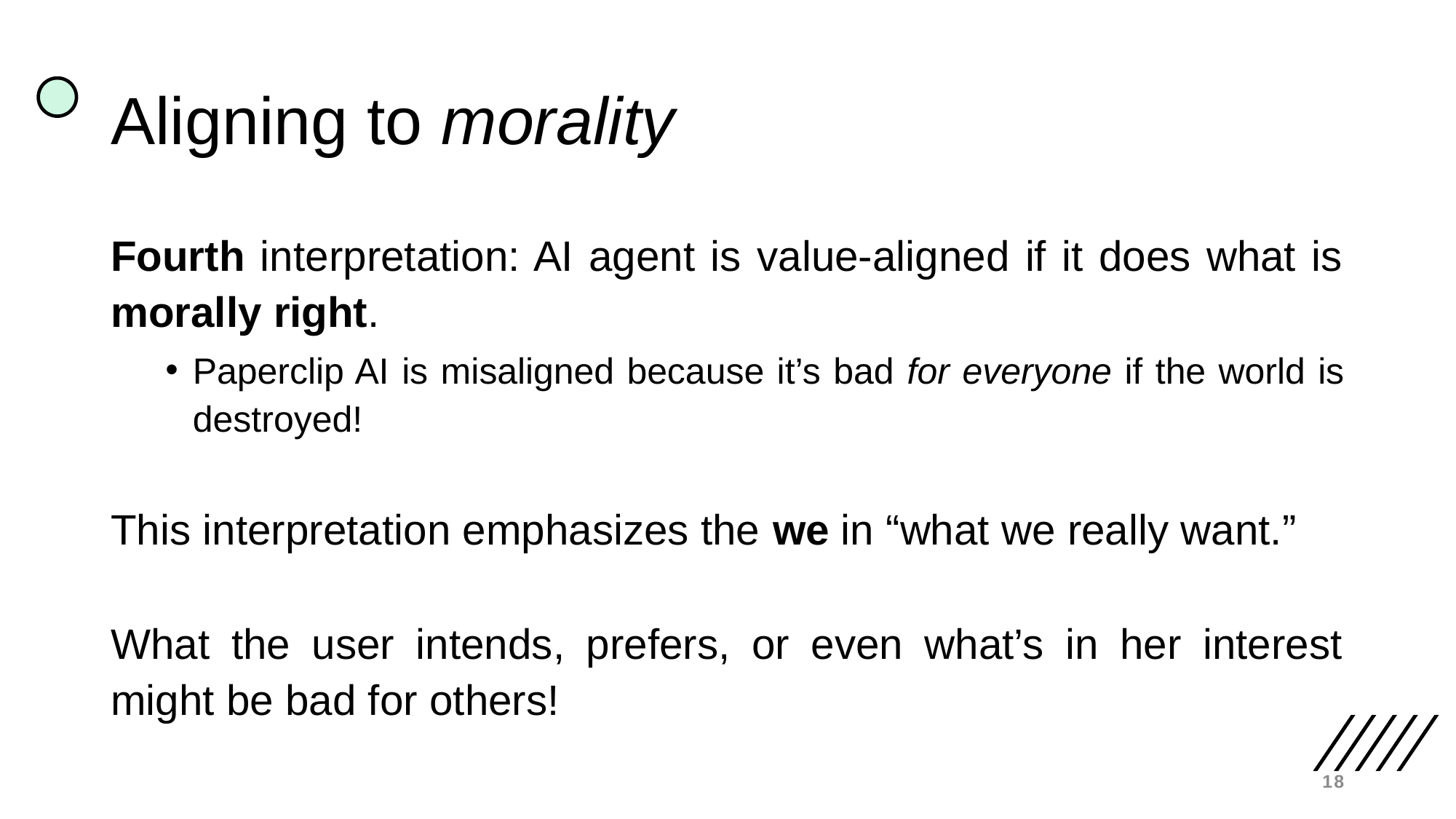

# Aligning to morality
Fourth interpretation: AI agent is value-aligned if it does what is morally right.
Paperclip AI is misaligned because it’s bad for everyone if the world is destroyed!

This interpretation emphasizes the we in “what we really want.”

What the user intends, prefers, or even what’s in her interest might be bad for others!
18